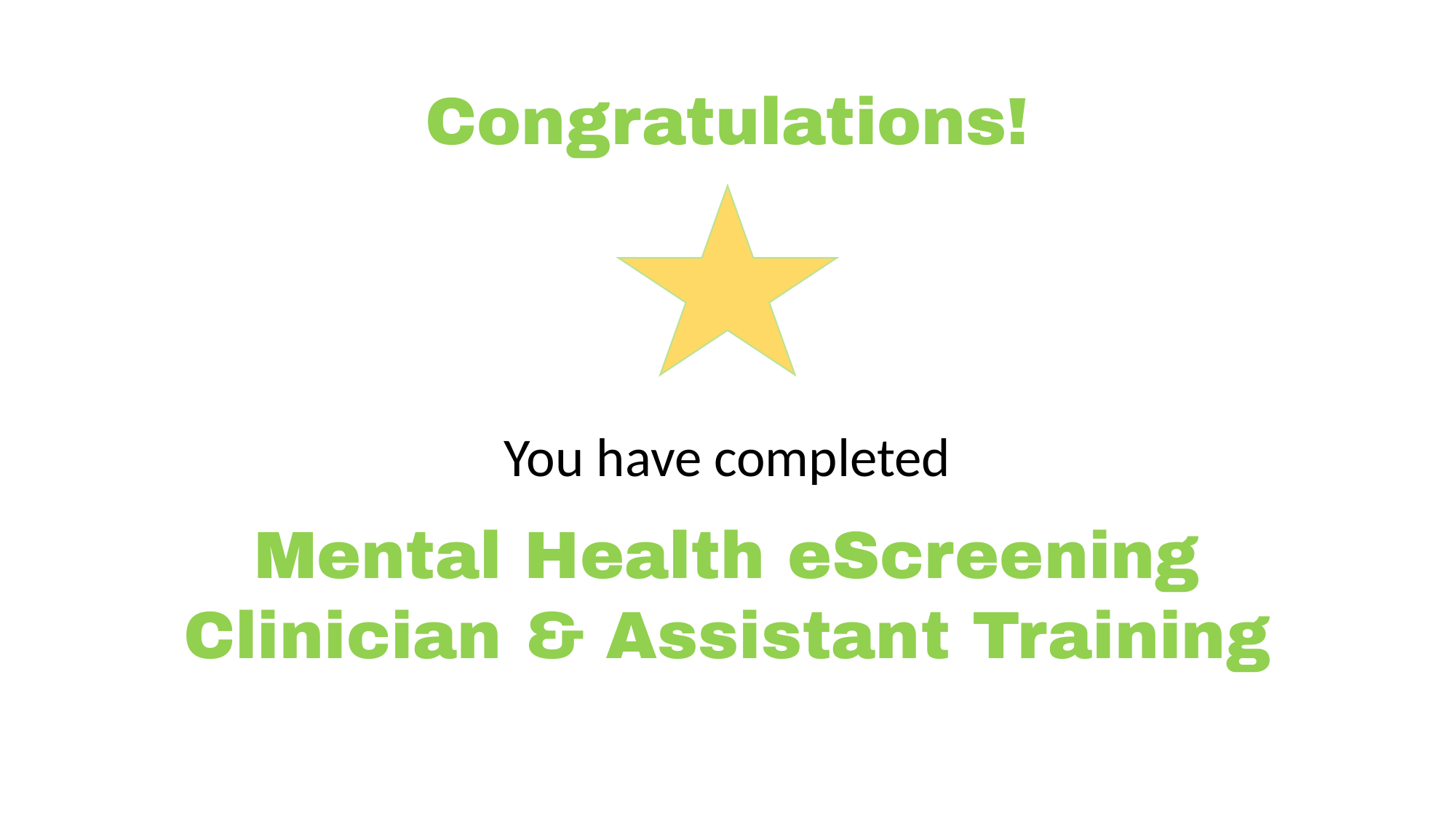

# Congratulations!

You have completed
Mental Health eScreening
Clinician & Assistant Training